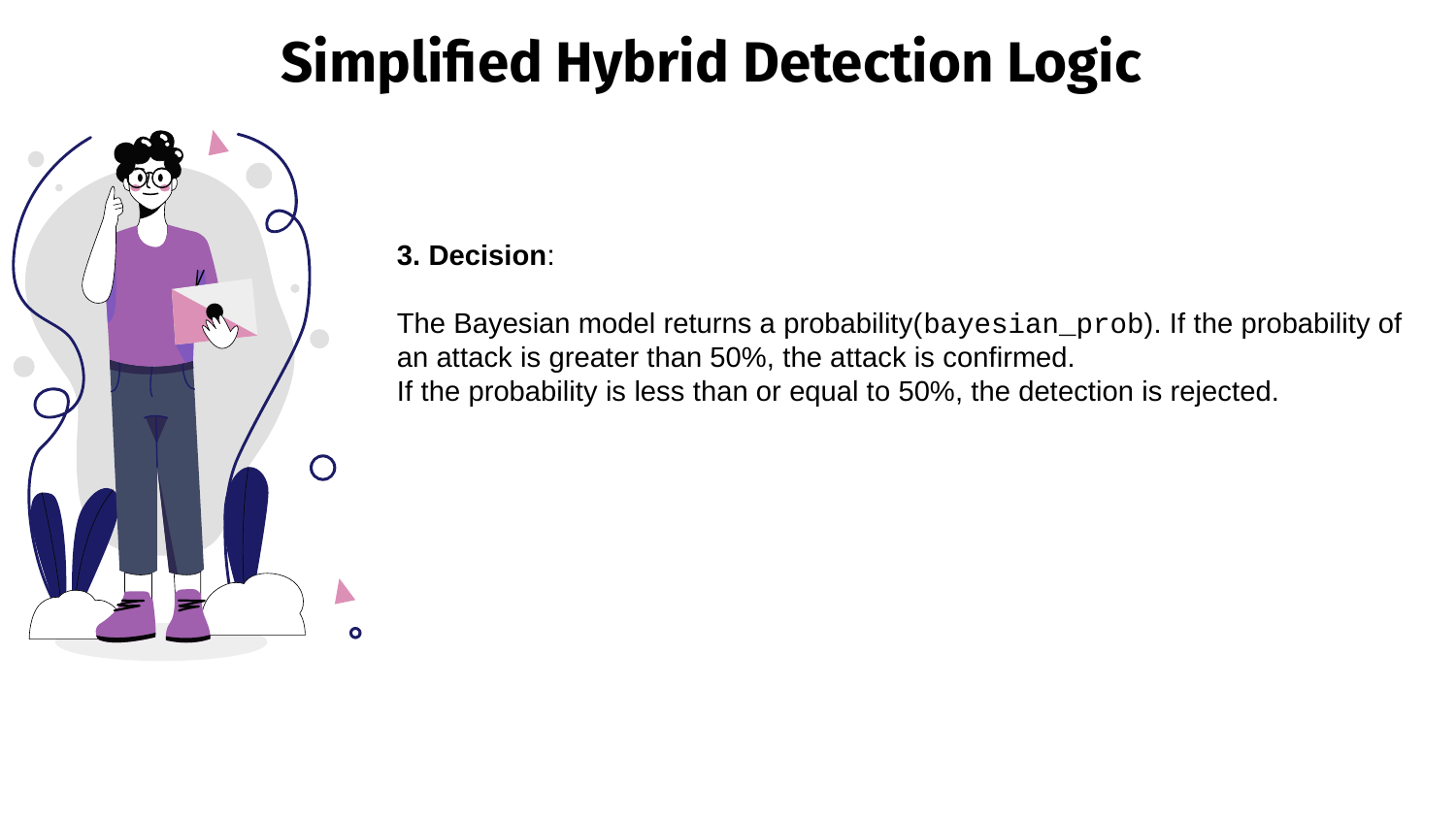

# Simplified Hybrid Detection Logic

3. Decision:

The Bayesian model returns a probability(bayesian_prob). If the probability of an attack is greater than 50%, the attack is confirmed.
If the probability is less than or equal to 50%, the detection is rejected.